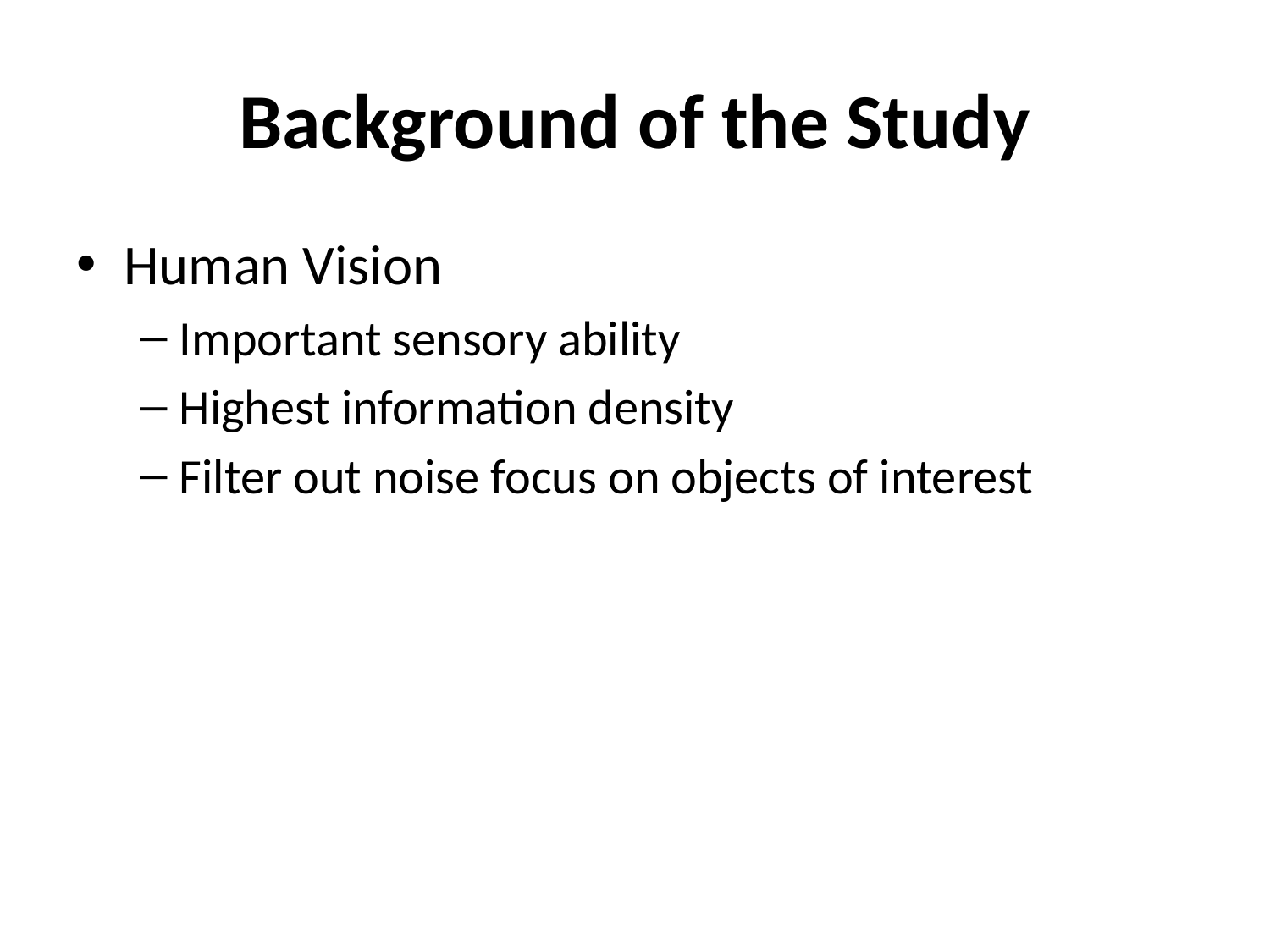

# Background of the Study
Human Vision
Important sensory ability
Highest information density
Filter out noise focus on objects of interest